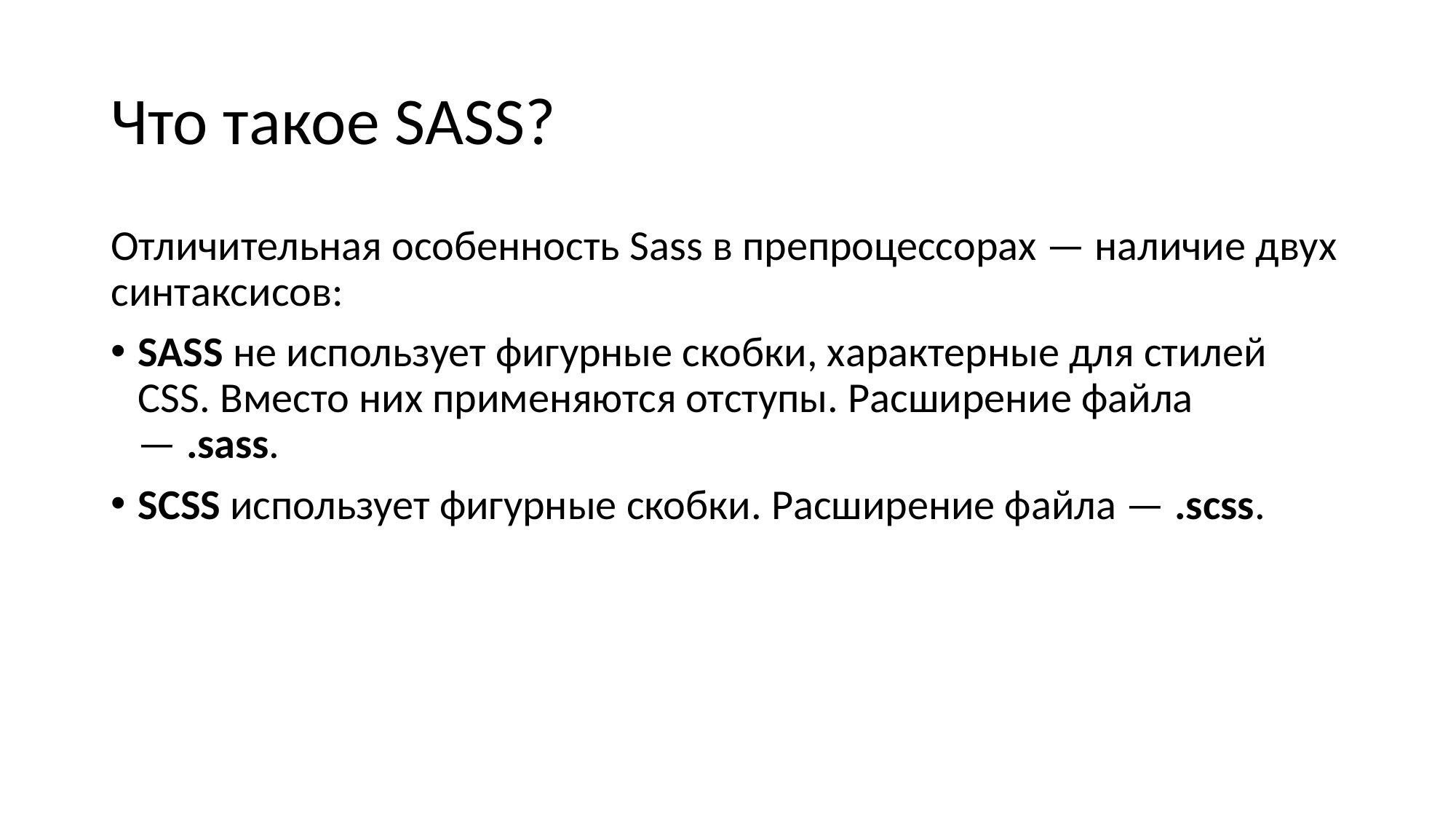

# Что такое SASS?
Отличительная особенность Sass в препроцессорах — наличие двух синтаксисов:
SASS не использует фигурные скобки, характерные для стилей CSS. Вместо них применяются отступы. Расширение файла — .sass.
SCSS использует фигурные скобки. Расширение файла — .scss.